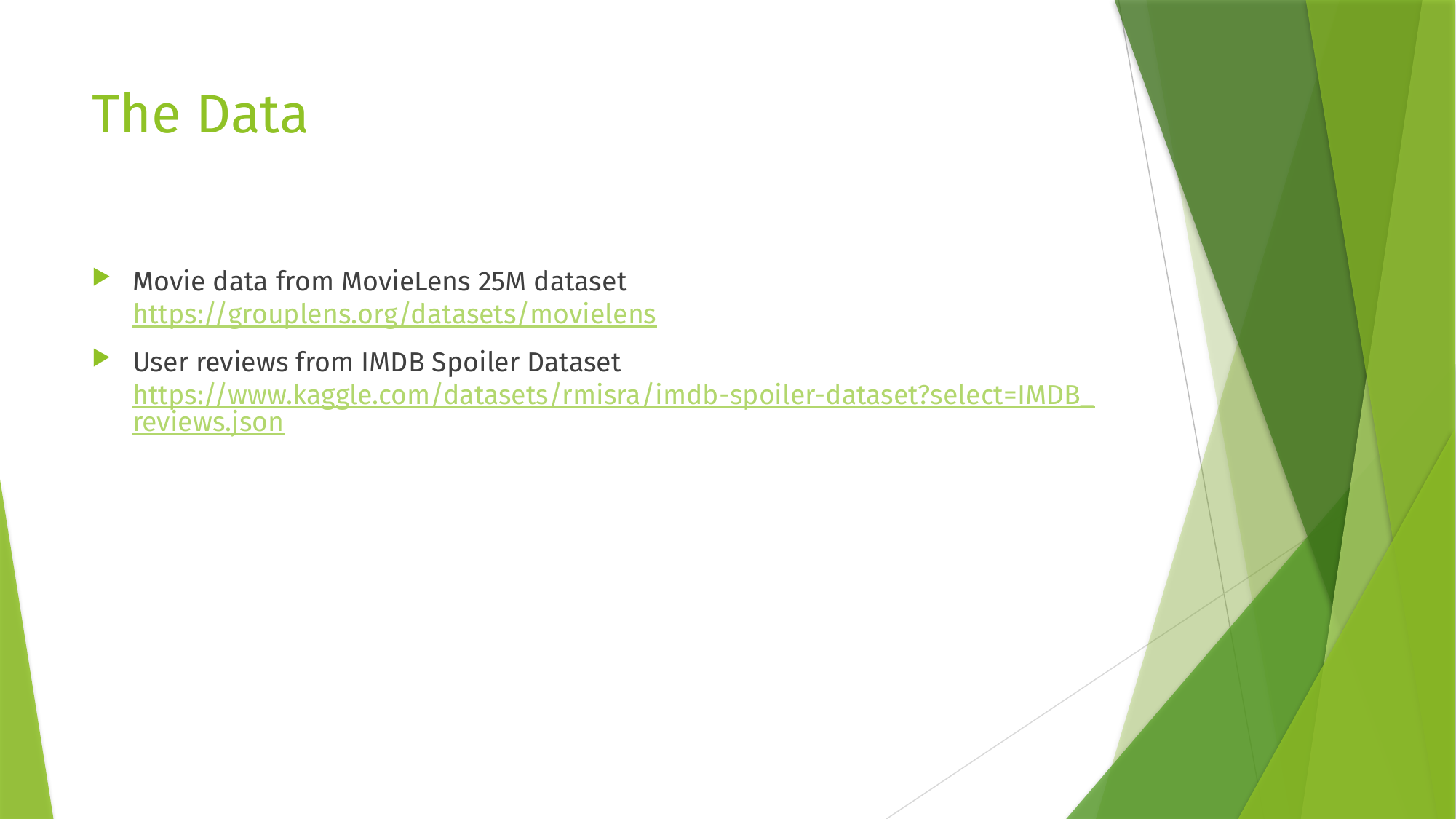

# The Data
Movie data from MovieLens 25M dataset
https://grouplens.org/datasets/movielens
User reviews from IMDB Spoiler Dataset
https://www.kaggle.com/datasets/rmisra/imdb-spoiler-dataset?select=IMDB_reviews.json